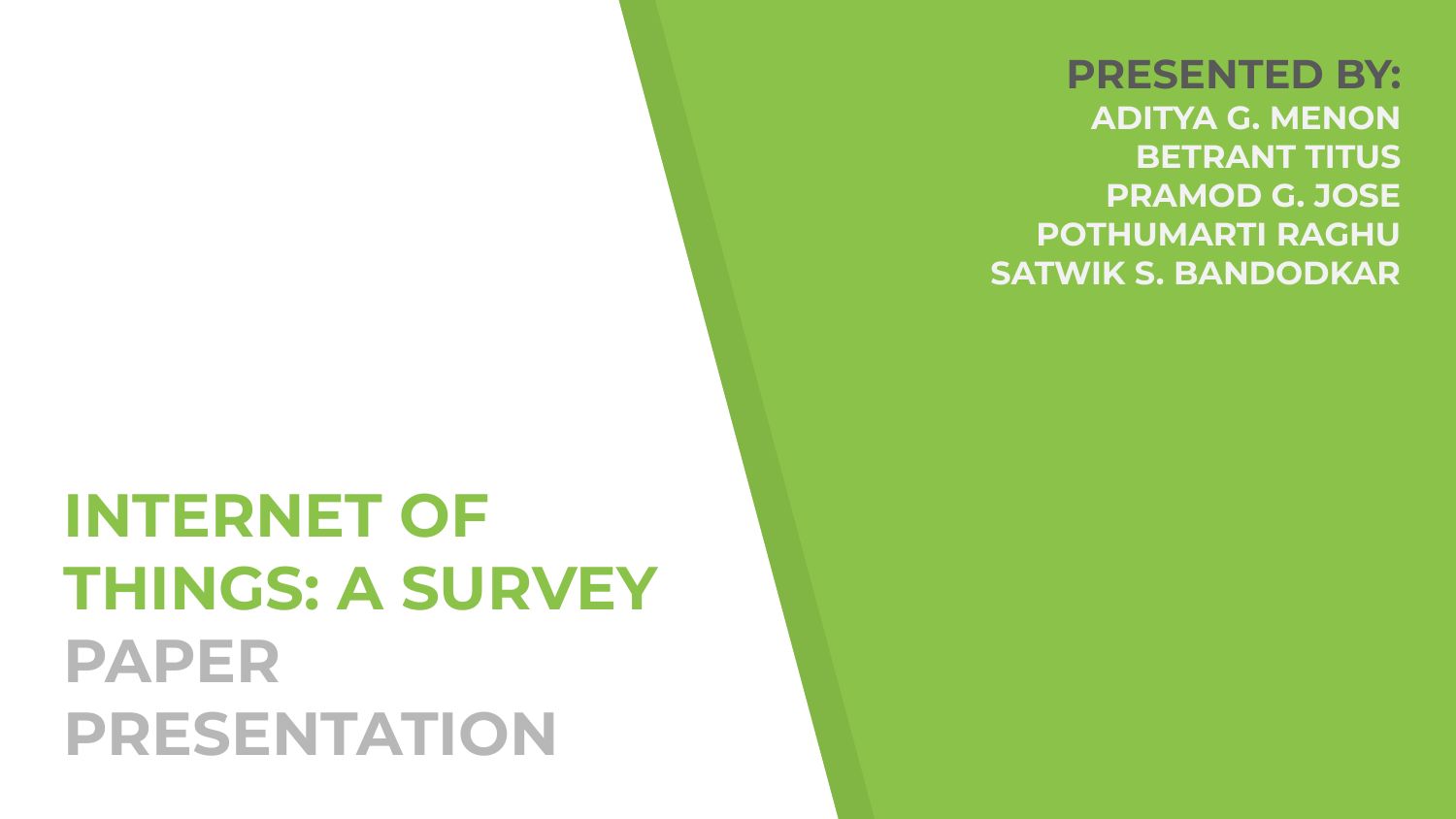

PRESENTED BY:
ADITYA G. MENON
BETRANT TITUS
PRAMOD G. JOSE
POTHUMARTI RAGHU
SATWIK S. BANDODKAR
# INTERNET OF THINGS: A SURVEY PAPER PRESENTATION